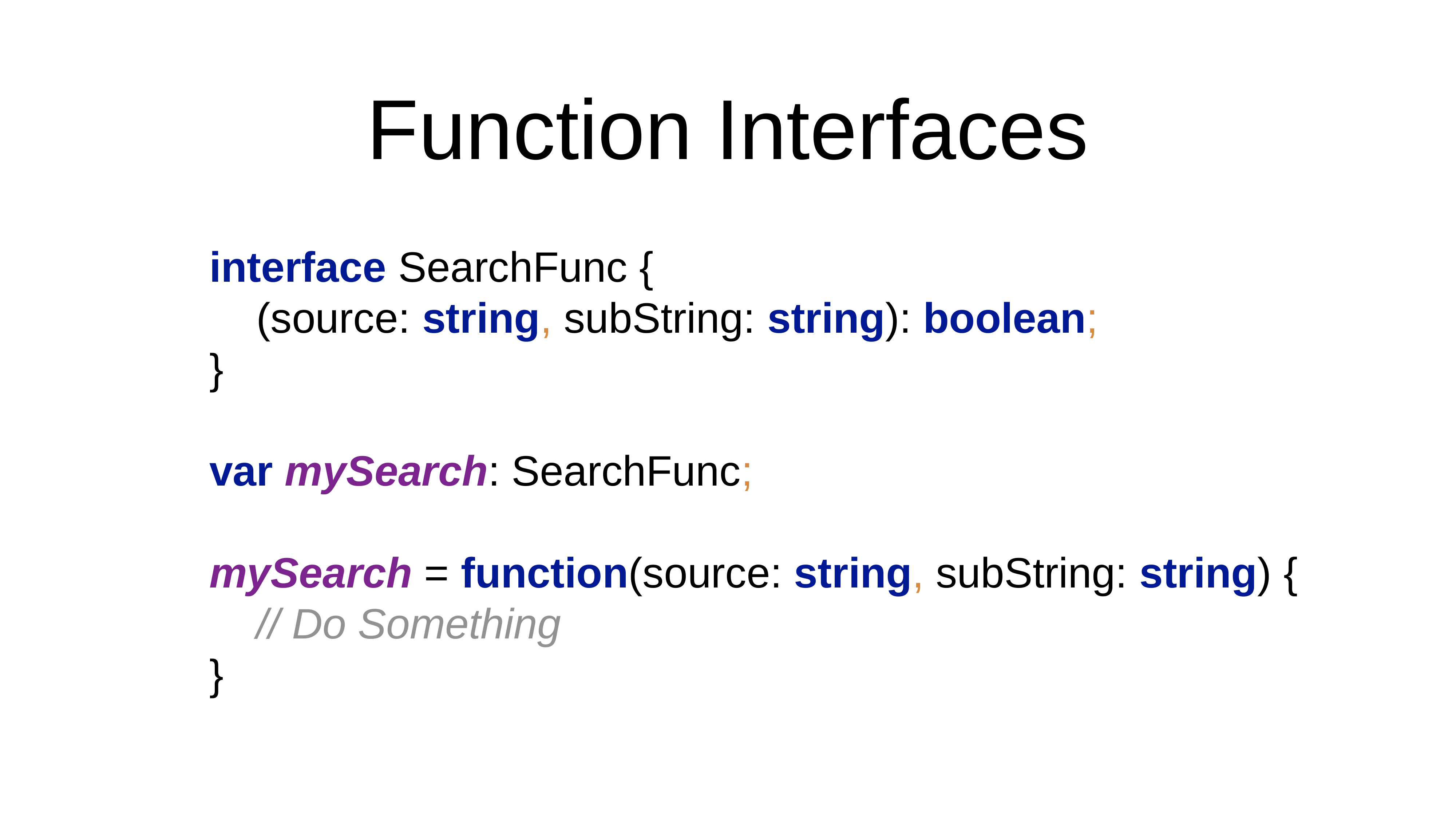

# Function Interfaces
interface SearchFunc {
    (source: string, subString: string): boolean;
}
var mySearch: SearchFunc;
mySearch = function(source: string, subString: string) {
    // Do Something
}